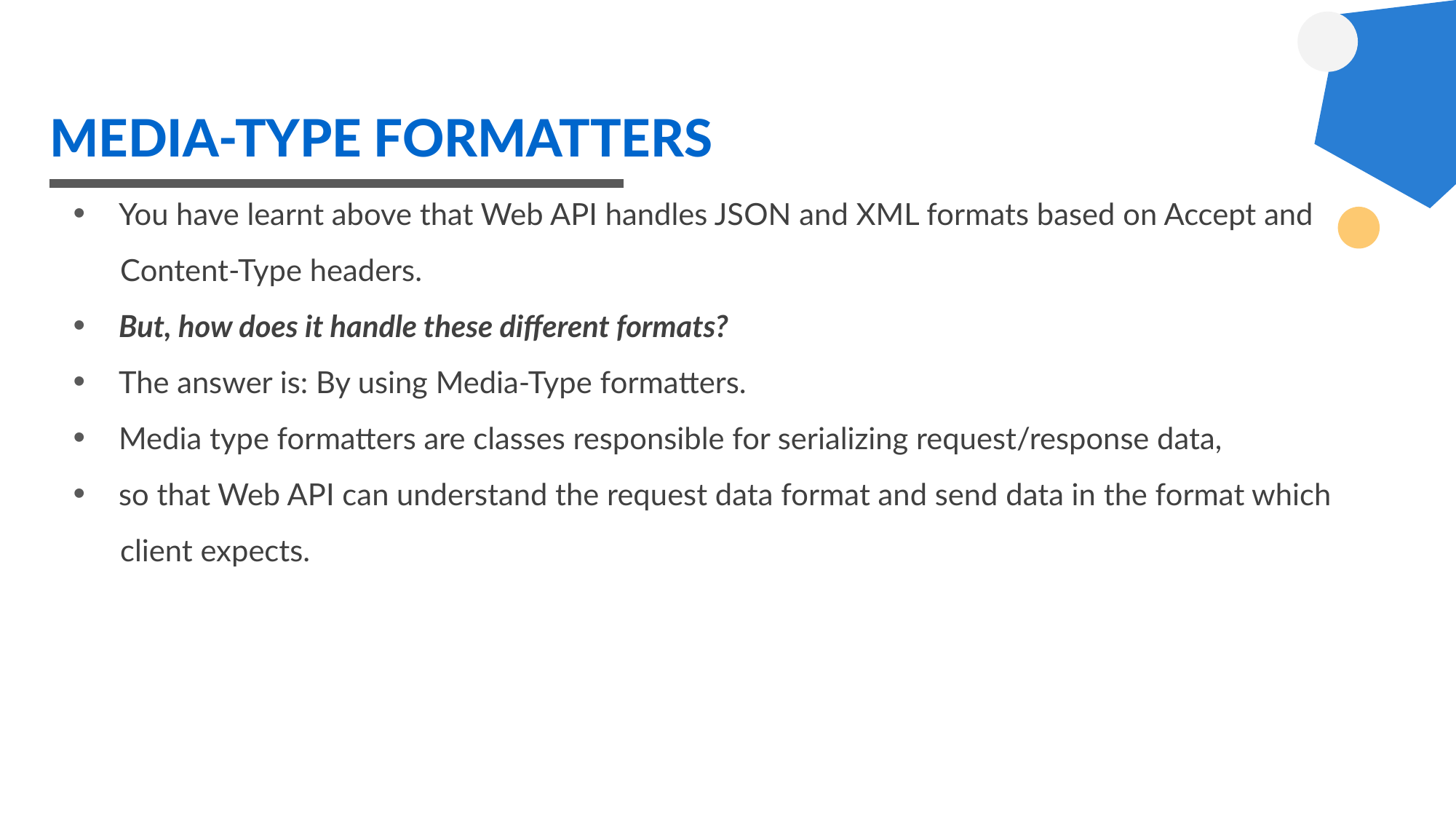

# MEDIA-TYPE FORMATTERS
You have learnt above that Web API handles JSON and XML formats based on Accept and
      Content-Type headers.
But, how does it handle these different formats?
The answer is: By using Media-Type formatters.
Media type formatters are classes responsible for serializing request/response data,
so that Web API can understand the request data format and send data in the format which
      client expects.